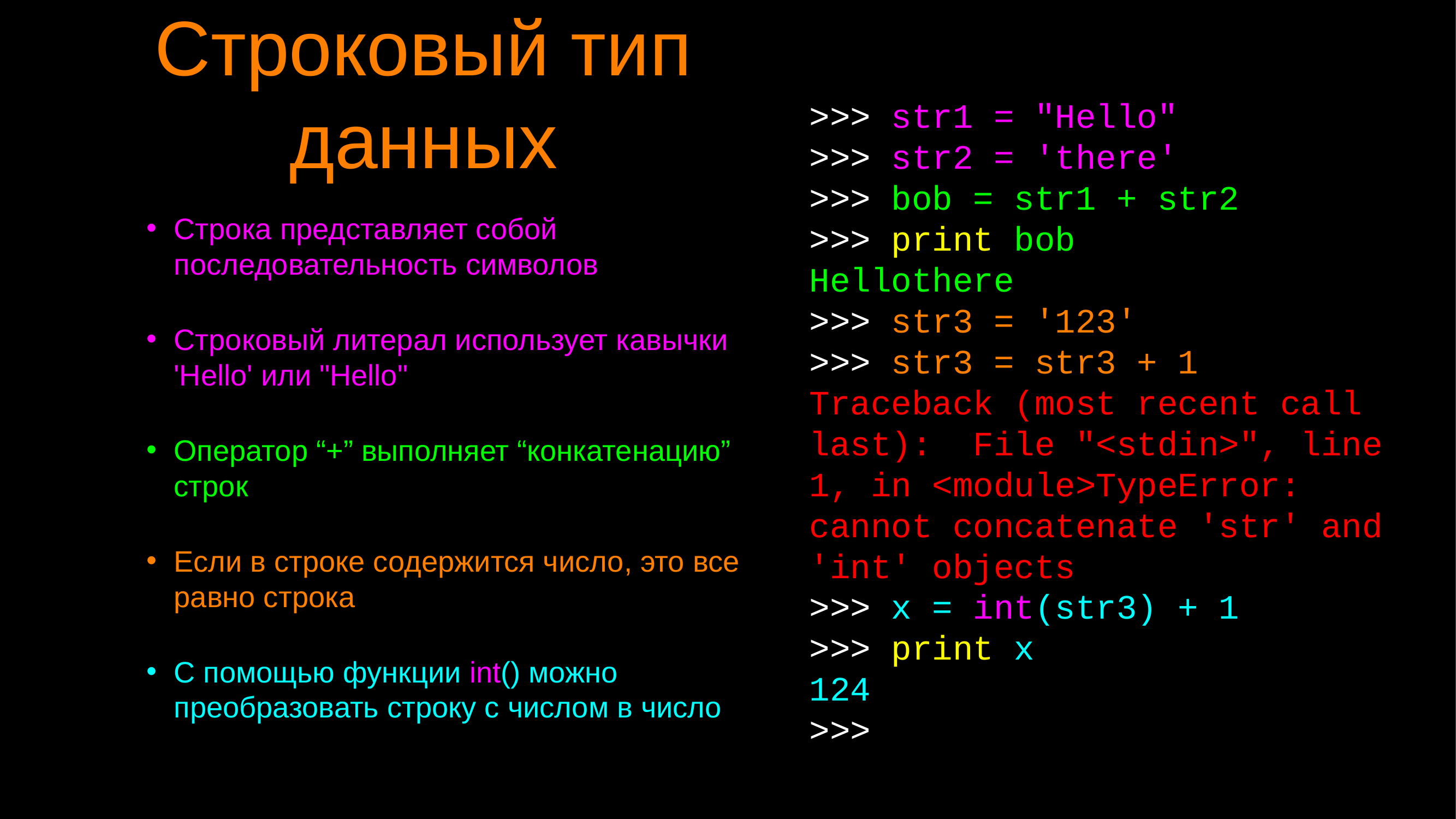

# Cтроковый тип данных
>>> str1 = "Hello"
>>> str2 = 'there'
>>> bob = str1 + str2
>>> print bob
Hellothere
>>> str3 = '123'
>>> str3 = str3 + 1
Traceback (most recent call last):  File "<stdin>", line 1, in <module>TypeError: cannot concatenate 'str' and 'int' objects
>>> x = int(str3) + 1
>>> print x
124
>>>
Строка представляет собой последовательность символов
Строковый литерал использует кавычки 'Hello' или "Hello"
Оператор “+” выполняет “конкатенацию” строк
Если в строке содержится число, это все равно строка
С помощью функции int() можно преобразовать строку с числом в число